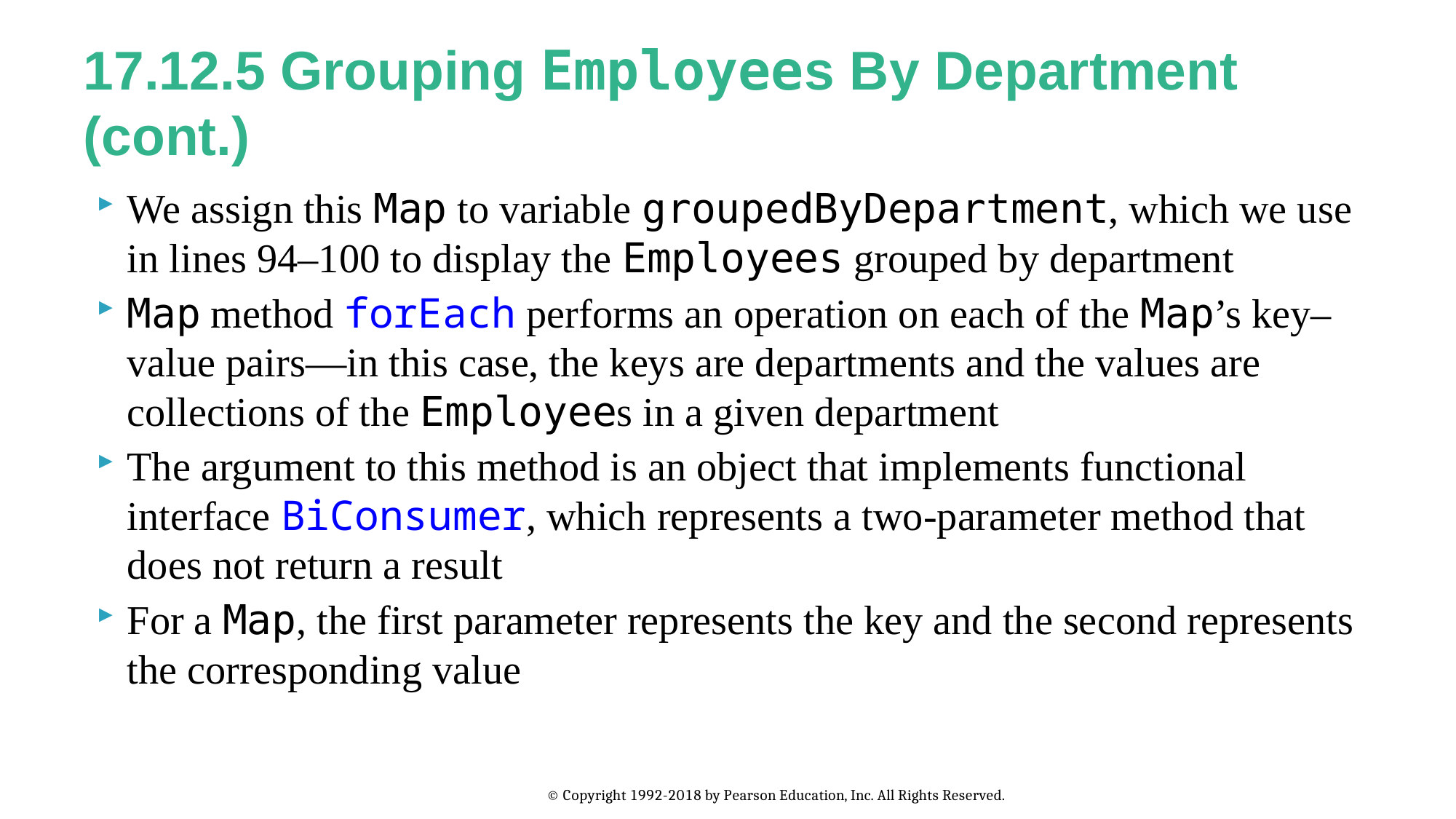

# 17.12.5 Grouping Employees By Department (cont.)
We assign this Map to variable groupedByDepartment, which we use in lines 94–100 to display the Employees grouped by department
Map method forEach performs an operation on each of the Map’s key–value pairs—in this case, the keys are departments and the values are collections of the Employees in a given department
The argument to this method is an object that implements functional interface BiConsumer, which represents a two-parameter method that does not return a result
For a Map, the first parameter represents the key and the second represents the corresponding value

© Copyright 1992-2018 by Pearson Education, Inc. All Rights Reserved.